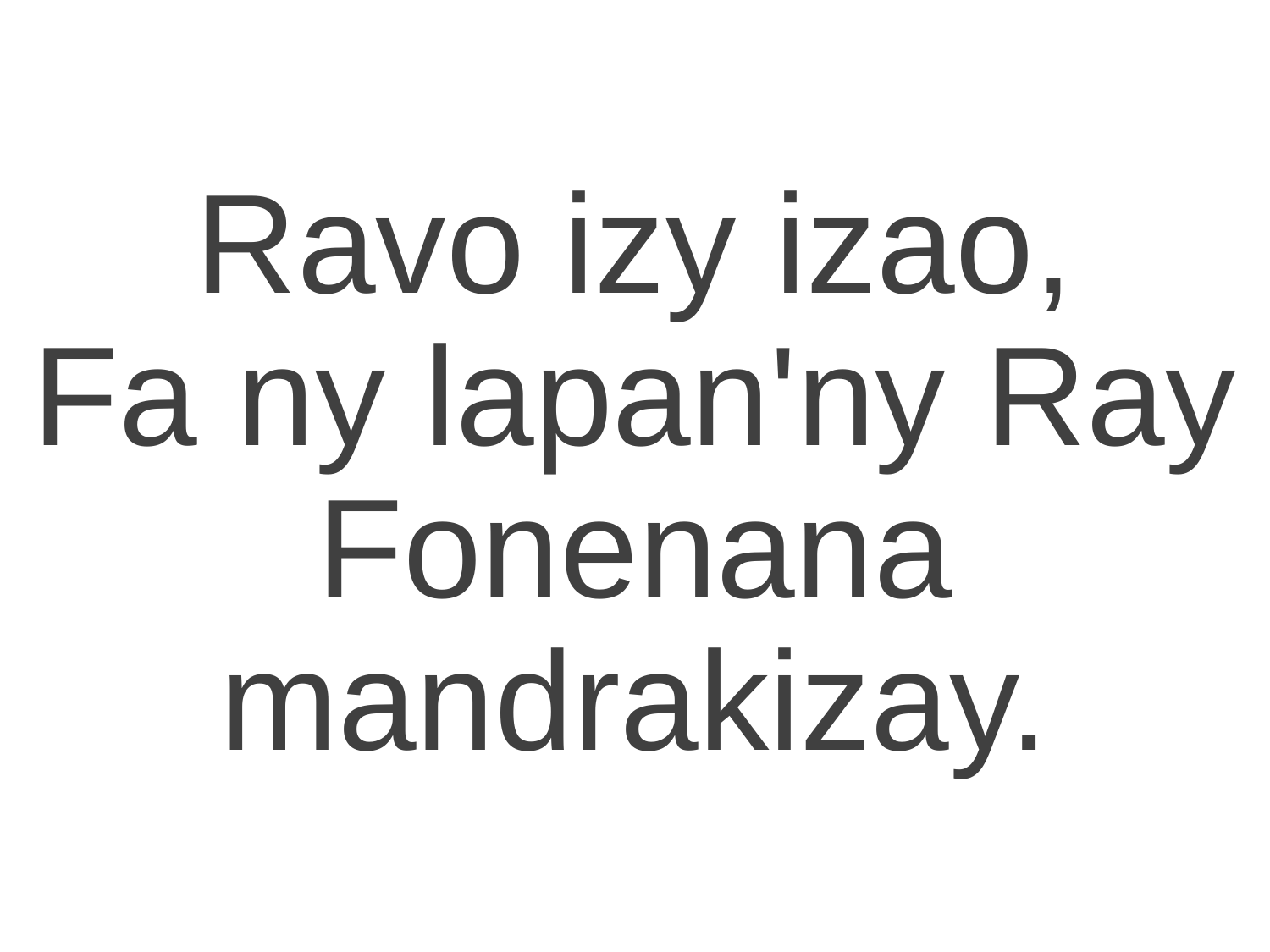

Ravo izy izao,
Fa ny lapan'ny Ray
Fonenana mandrakizay.